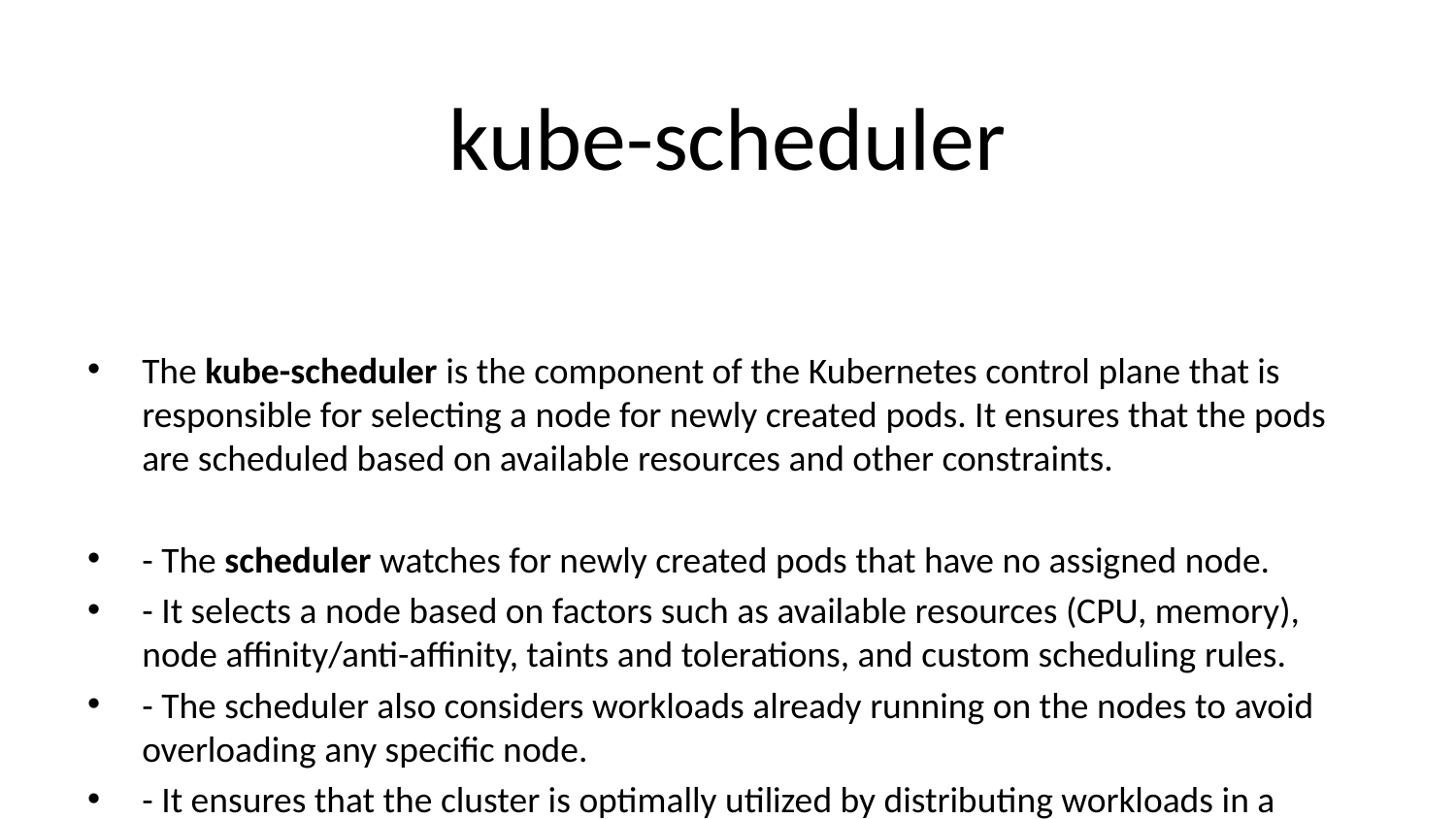

# kube-scheduler

The kube-scheduler is the component of the Kubernetes control plane that is responsible for selecting a node for newly created pods. It ensures that the pods are scheduled based on available resources and other constraints.

- The scheduler watches for newly created pods that have no assigned node.
- It selects a node based on factors such as available resources (CPU, memory), node affinity/anti-affinity, taints and tolerations, and custom scheduling rules.
- The scheduler also considers workloads already running on the nodes to avoid overloading any specific node.
- It ensures that the cluster is optimally utilized by distributing workloads in a balanced and resource-efficient way.

In summary, the kube-scheduler ensures that the right workloads are assigned to the right nodes based on resource availability and scheduling policies.